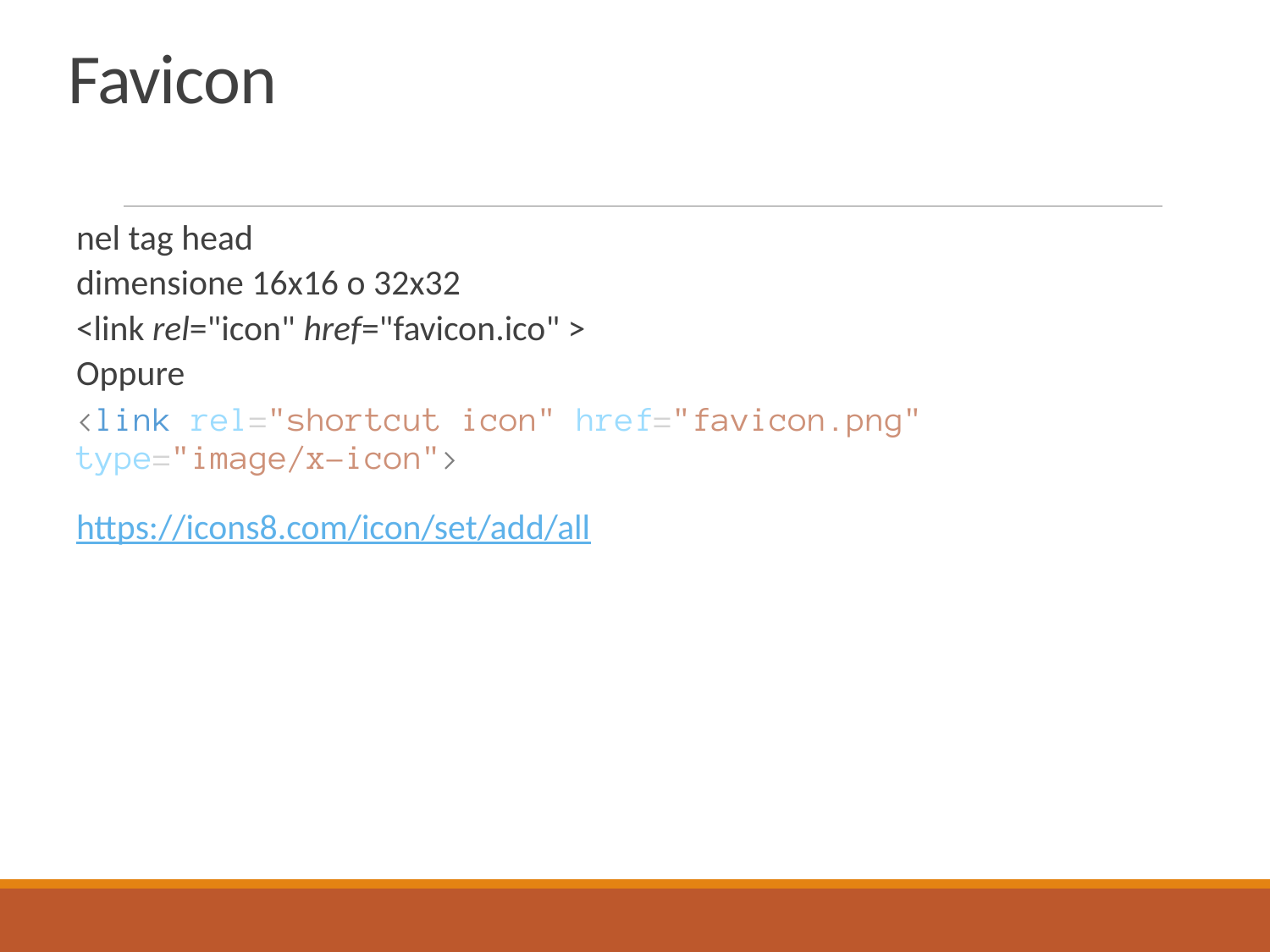

# Favicon
nel tag head
dimensione 16x16 o 32x32
<link rel="icon" href="favicon.ico" >
Oppure
<link rel="shortcut icon" href="favicon.png" type="image/x-icon">

https://icons8.com/icon/set/add/all